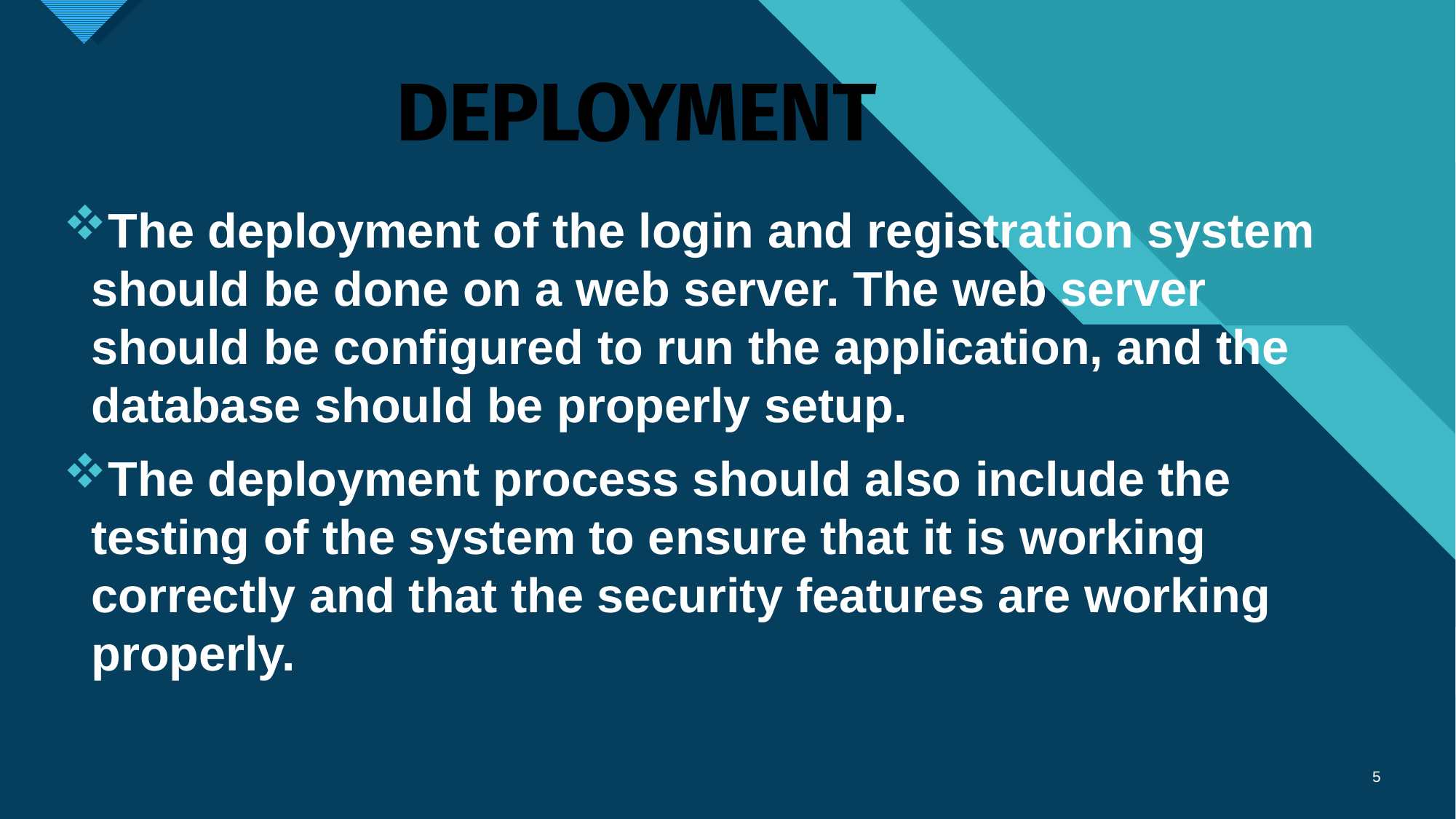

# DEPLOYMENT
The deployment of the login and registration system should be done on a web server. The web server should be configured to run the application, and the database should be properly setup.
The deployment process should also include the testing of the system to ensure that it is working correctly and that the security features are working properly.

5